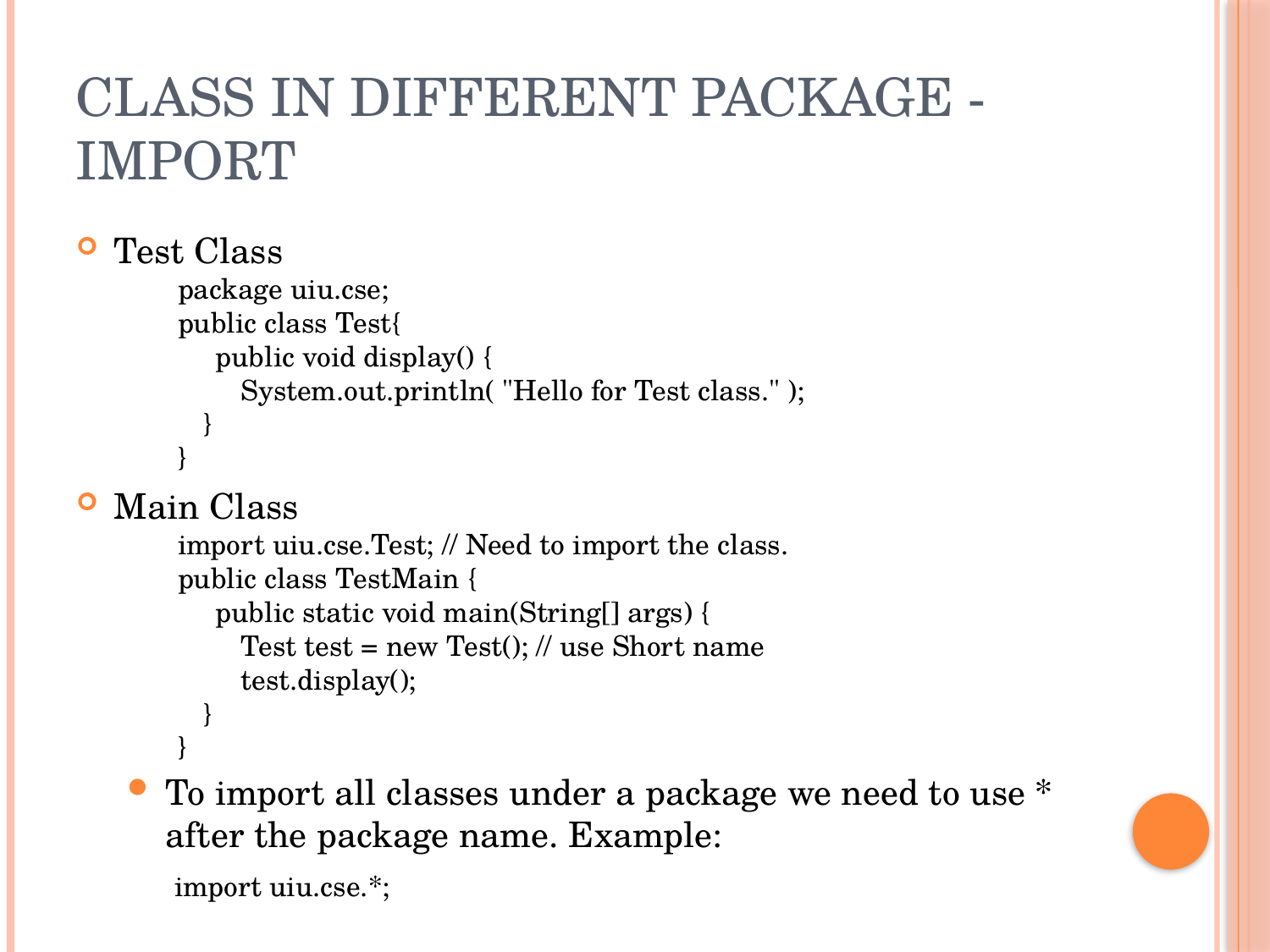

# Class in Different Package - import
Test Class
package uiu.cse;
public class Test{
public void display() {
	System.out.println( "Hello for Test class." );
	}
}
Main Class
import uiu.cse.Test; // Need to import the class.
public class TestMain {
public static void main(String[] args) {
	Test test = new Test(); // use Short name
	test.display();
	}
}
To import all classes under a package we need to use * after the package name. Example:
	 import uiu.cse.*;